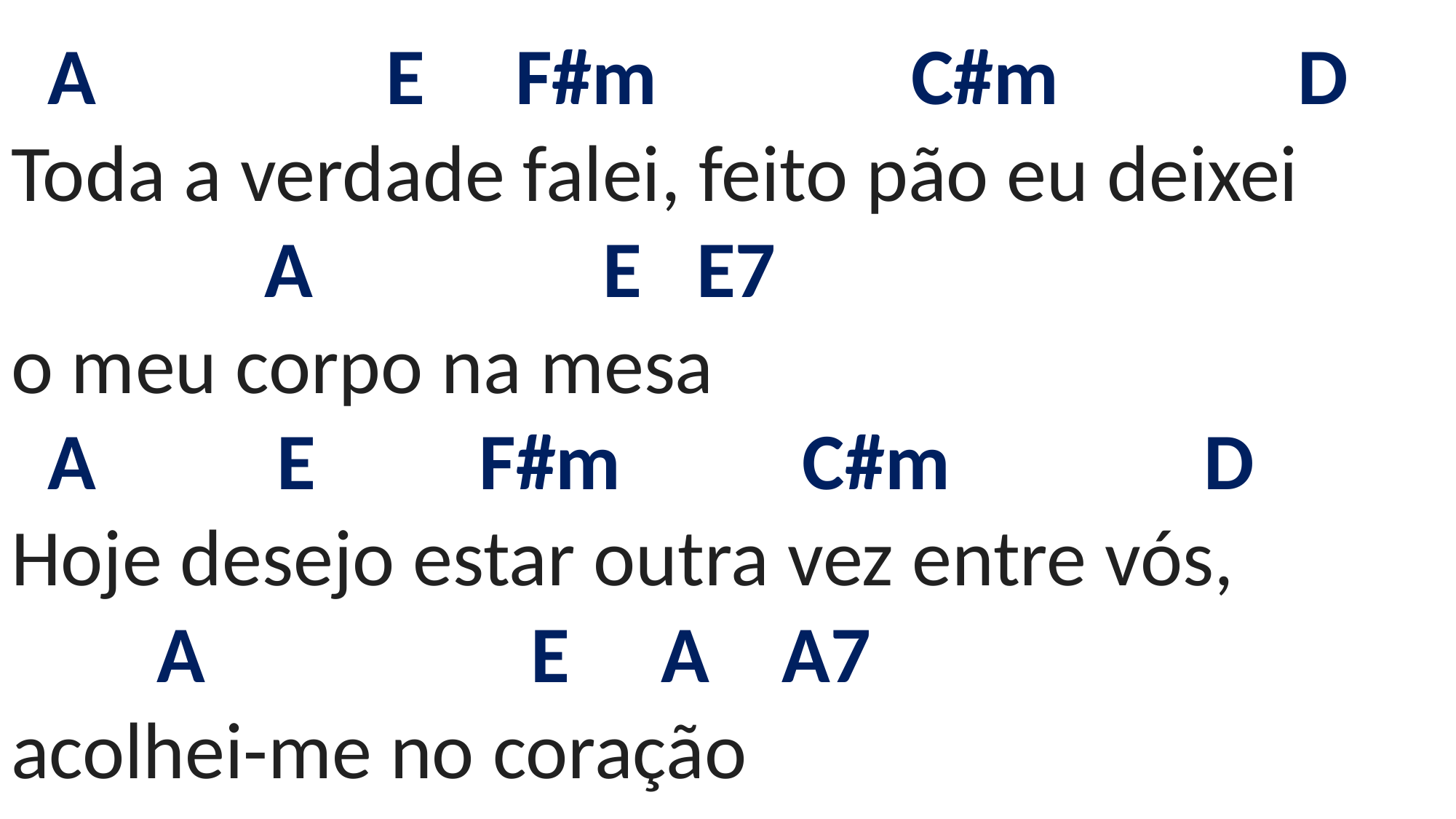

# A                E     F#m              C#m             D Toda a verdade falei, feito pão eu deixei A                E   E7 o meu corpo na mesa A          E         F#m          C#m              D Hoje desejo estar outra vez entre vós, A                  E     A    A7 acolhei-me no coração